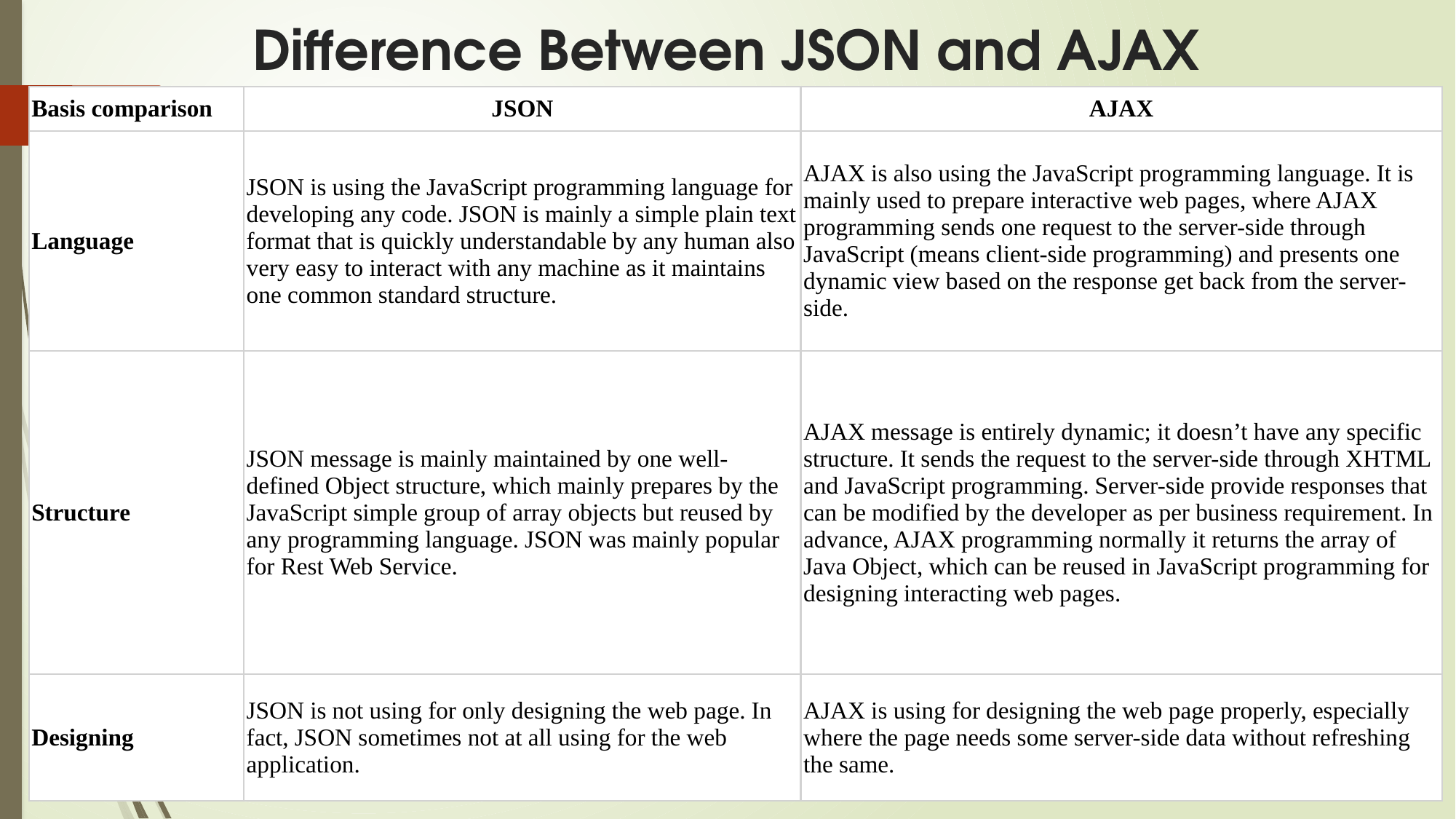

# Difference Between JSON and AJAX
| Basis comparison | JSON | AJAX |
| --- | --- | --- |
| Language | JSON is using the JavaScript programming language for developing any code. JSON is mainly a simple plain text format that is quickly understandable by any human also very easy to interact with any machine as it maintains one common standard structure. | AJAX is also using the JavaScript programming language. It is mainly used to prepare interactive web pages, where AJAX programming sends one request to the server-side through JavaScript (means client-side programming) and presents one dynamic view based on the response get back from the server-side. |
| Structure | JSON message is mainly maintained by one well-defined Object structure, which mainly prepares by the JavaScript simple group of array objects but reused by any programming language. JSON was mainly popular for Rest Web Service. | AJAX message is entirely dynamic; it doesn’t have any specific structure. It sends the request to the server-side through XHTML and JavaScript programming. Server-side provide responses that can be modified by the developer as per business requirement. In advance, AJAX programming normally it returns the array of Java Object, which can be reused in JavaScript programming for designing interacting web pages. |
| Designing | JSON is not using for only designing the web page. In fact, JSON sometimes not at all using for the web application. | AJAX is using for designing the web page properly, especially where the page needs some server-side data without refreshing the same. |